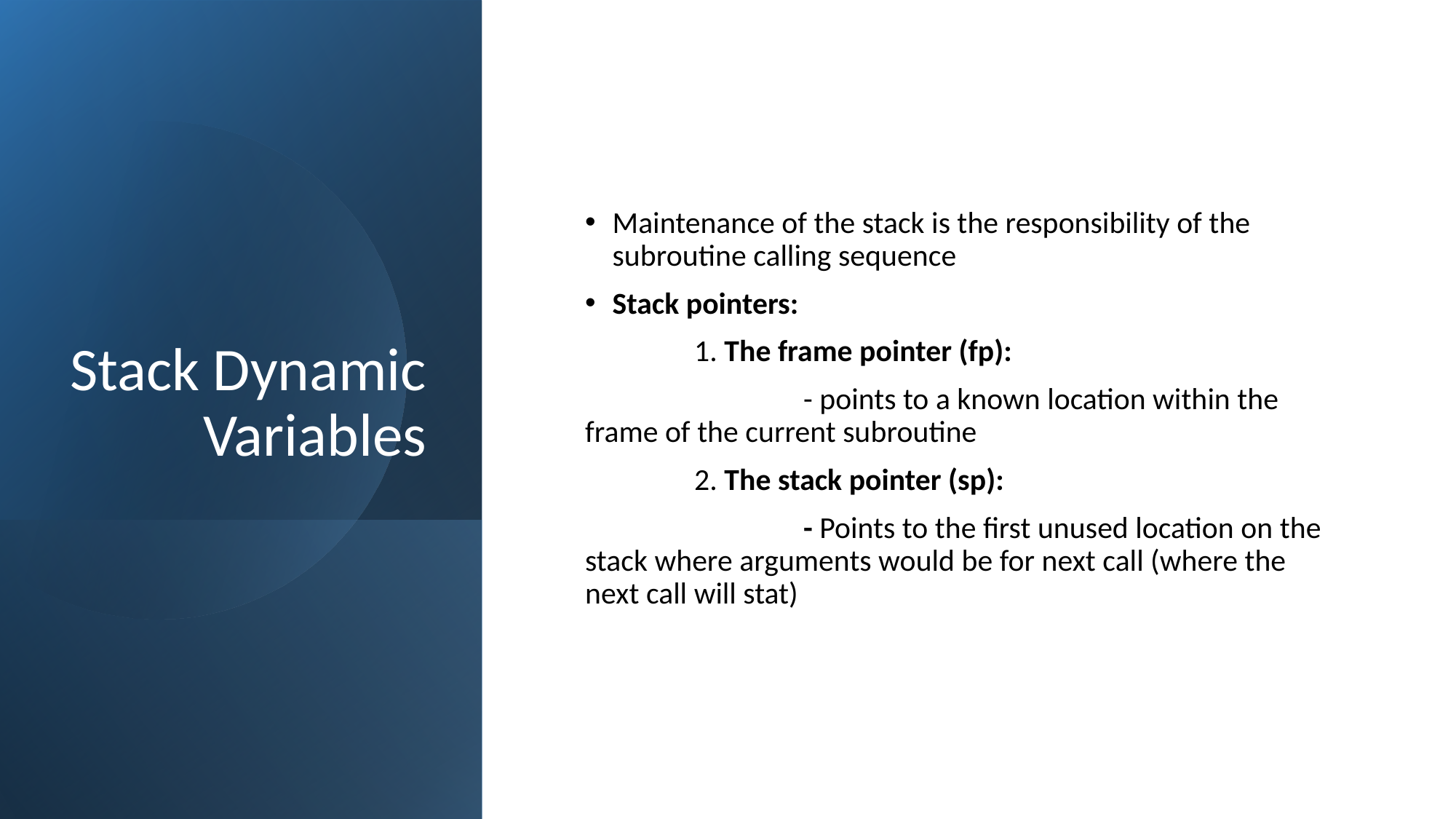

# Stack Dynamic Variables
Maintenance of the stack is the responsibility of the subroutine calling sequence
Stack pointers:
 	1. The frame pointer (fp):
		- points to a known location within the frame of the current subroutine
	2. The stack pointer (sp):
		- Points to the first unused location on the stack where arguments would be for next call (where the next call will stat)